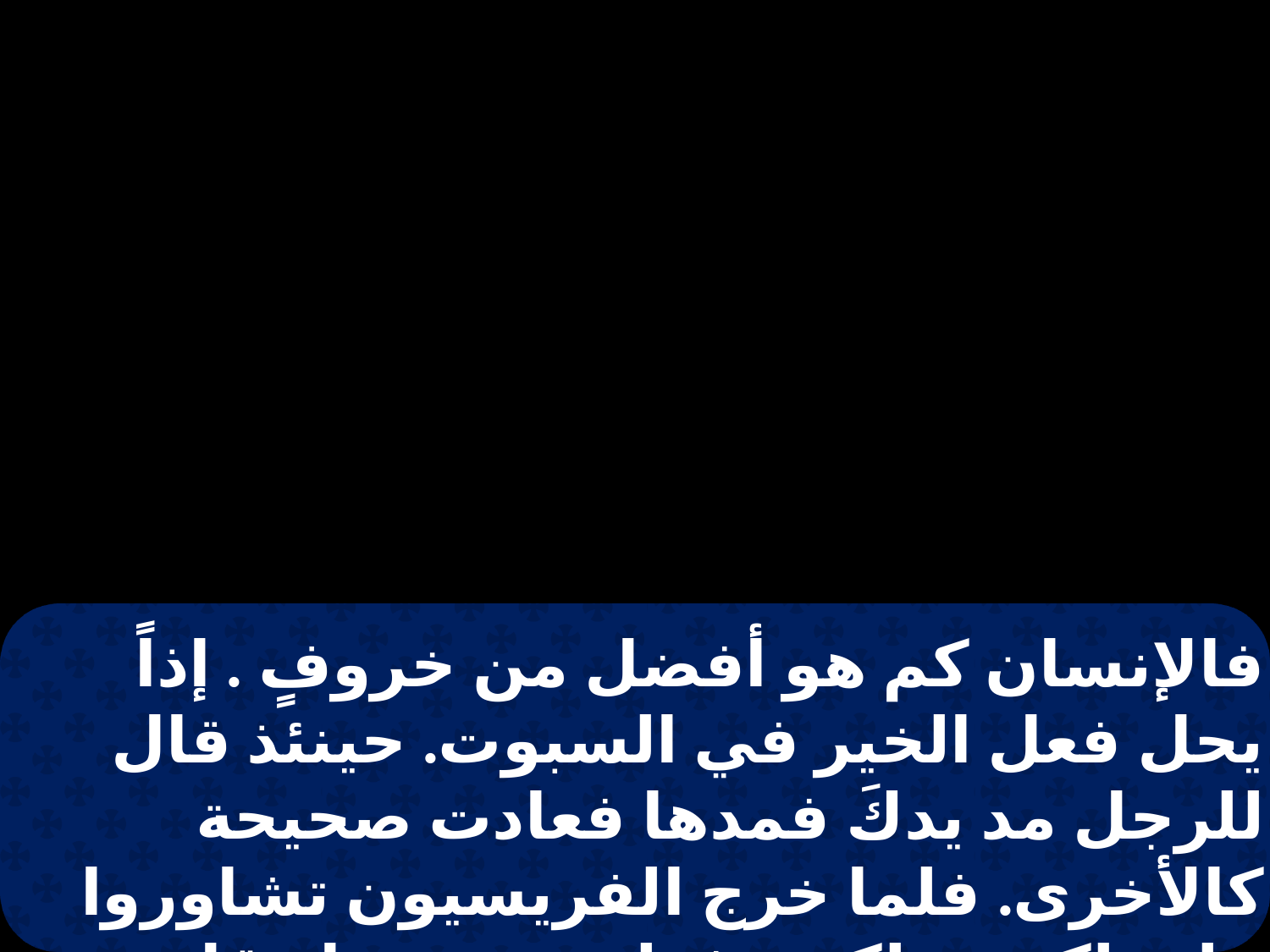

فالإنسان كم هو أفضل من خروفٍ . إذاً يحل فعل الخير في السبوت. حينئذ قال للرجل مد يدكَ فمدها فعادت صحيحة كالأخرى. فلما خرج الفريسيون تشاوروا عليه لكي يهلكوه. فعلم يسوع وإنتقل من هناك وتبعته جموع كثيرة فشفاهم جميعاً.